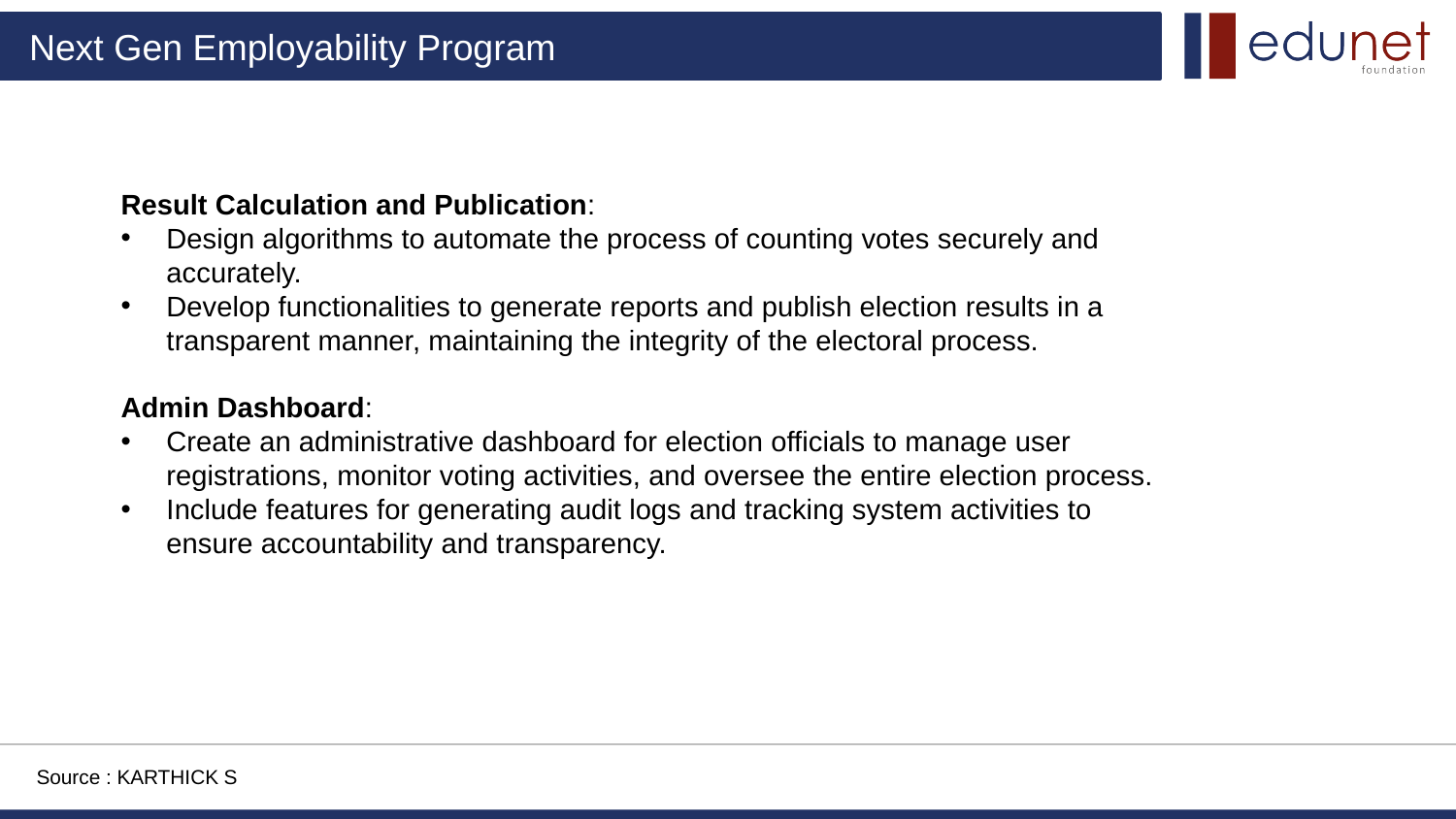

Result Calculation and Publication:
Design algorithms to automate the process of counting votes securely and accurately.
Develop functionalities to generate reports and publish election results in a transparent manner, maintaining the integrity of the electoral process.

Admin Dashboard:
Create an administrative dashboard for election officials to manage user registrations, monitor voting activities, and oversee the entire election process.
Include features for generating audit logs and tracking system activities to ensure accountability and transparency.
Source : KARTHICK S